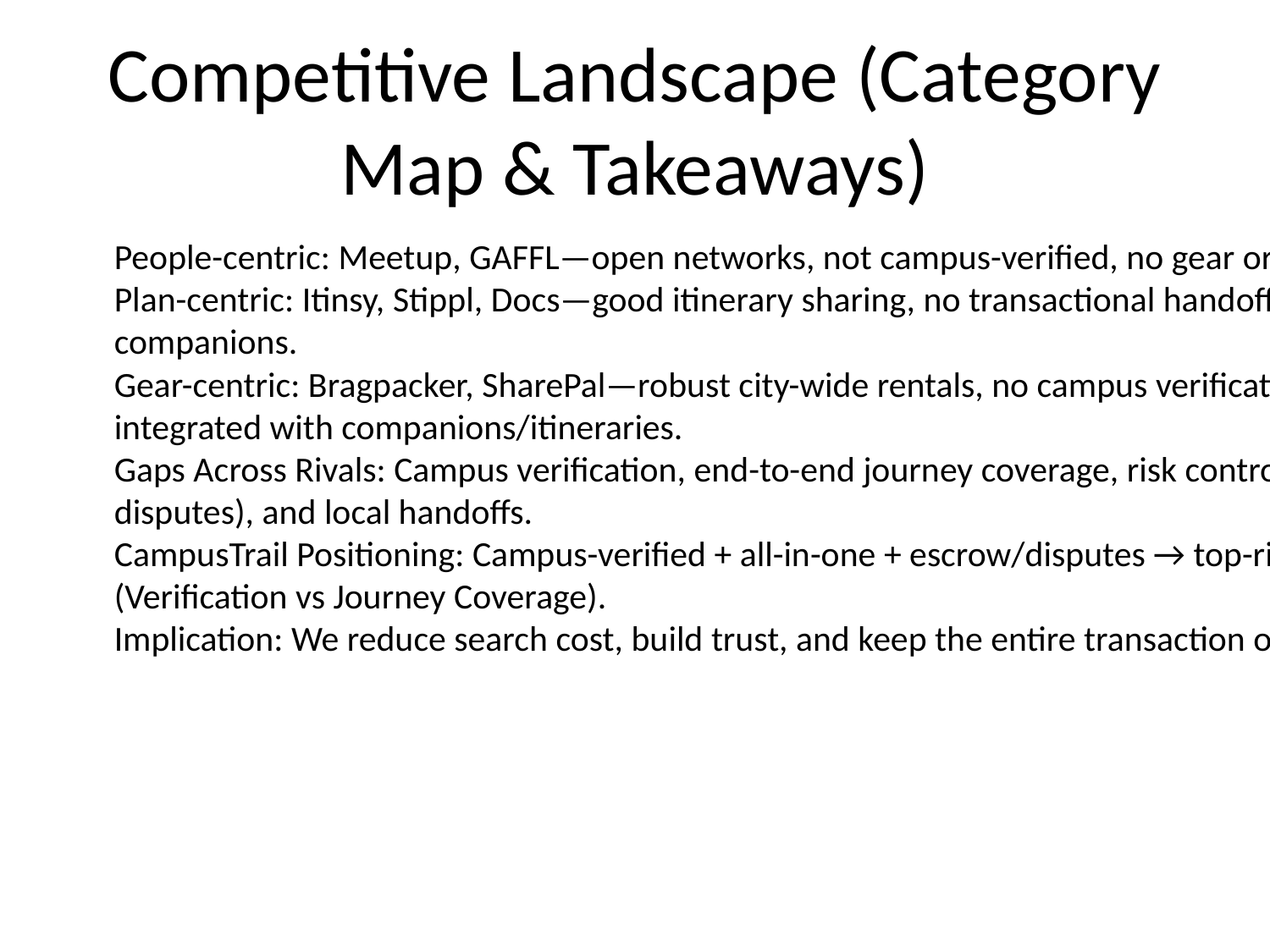

# Competitive Landscape (Category Map & Takeaways)

People-centric: Meetup, GAFFL—open networks, not campus-verified, no gear or deposit flows.
Plan-centric: Itinsy, Stippl, Docs—good itinerary sharing, no transactional handoff to gear or companions.
Gear-centric: Bragpacker, SharePal—robust city-wide rentals, no campus verification, not integrated with companions/itineraries.
Gaps Across Rivals: Campus verification, end-to-end journey coverage, risk controls (deposits, disputes), and local handoffs.
CampusTrail Positioning: Campus-verified + all-in-one + escrow/disputes → top-right of a 2×2 (Verification vs Journey Coverage).
Implication: We reduce search cost, build trust, and keep the entire transaction on-platform.